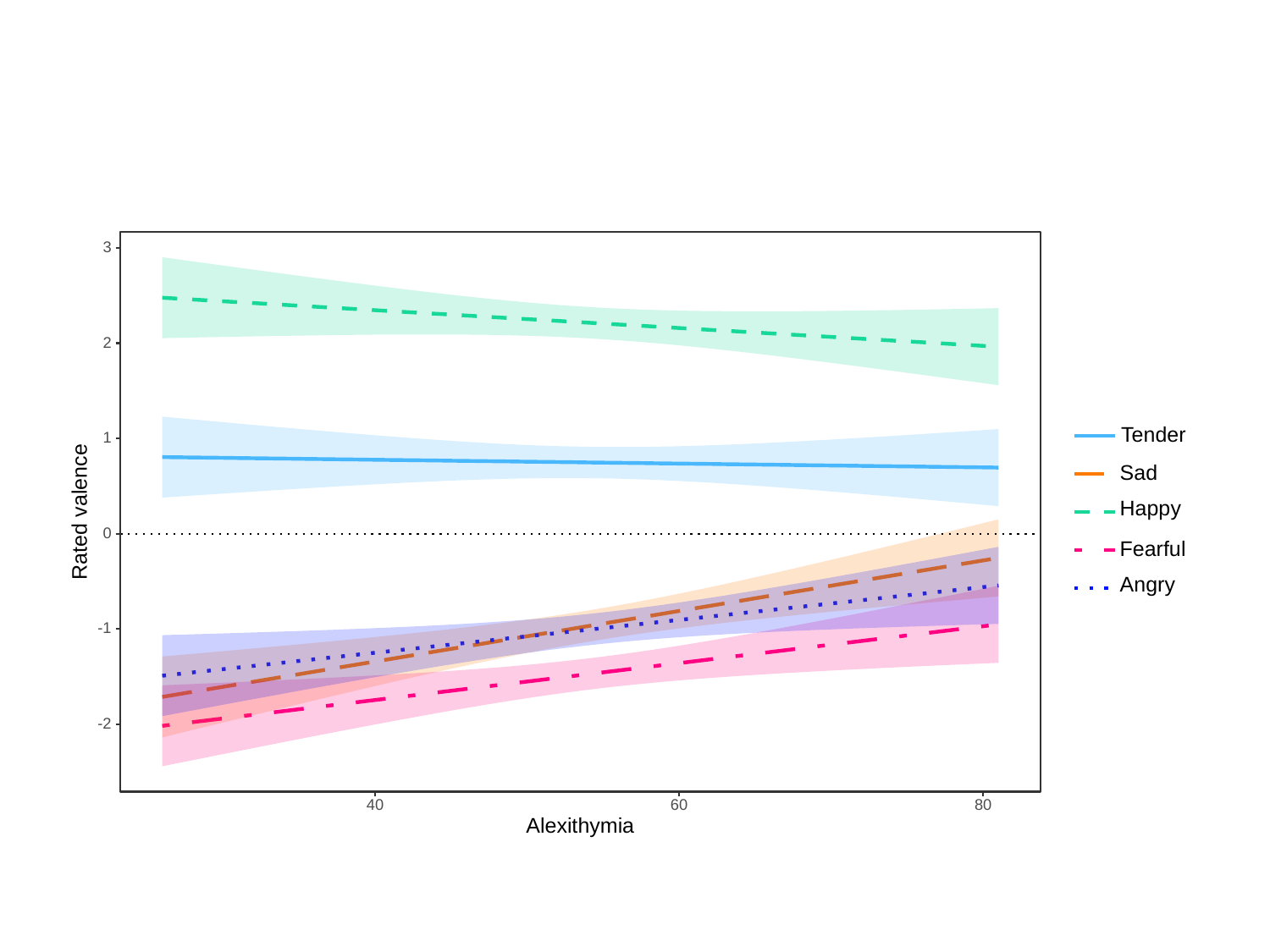

3

2

Tender
1

Sad

Happy
Rated valence

0

Fearful

Angry

-1

-2

40
60
80
Alexithymia